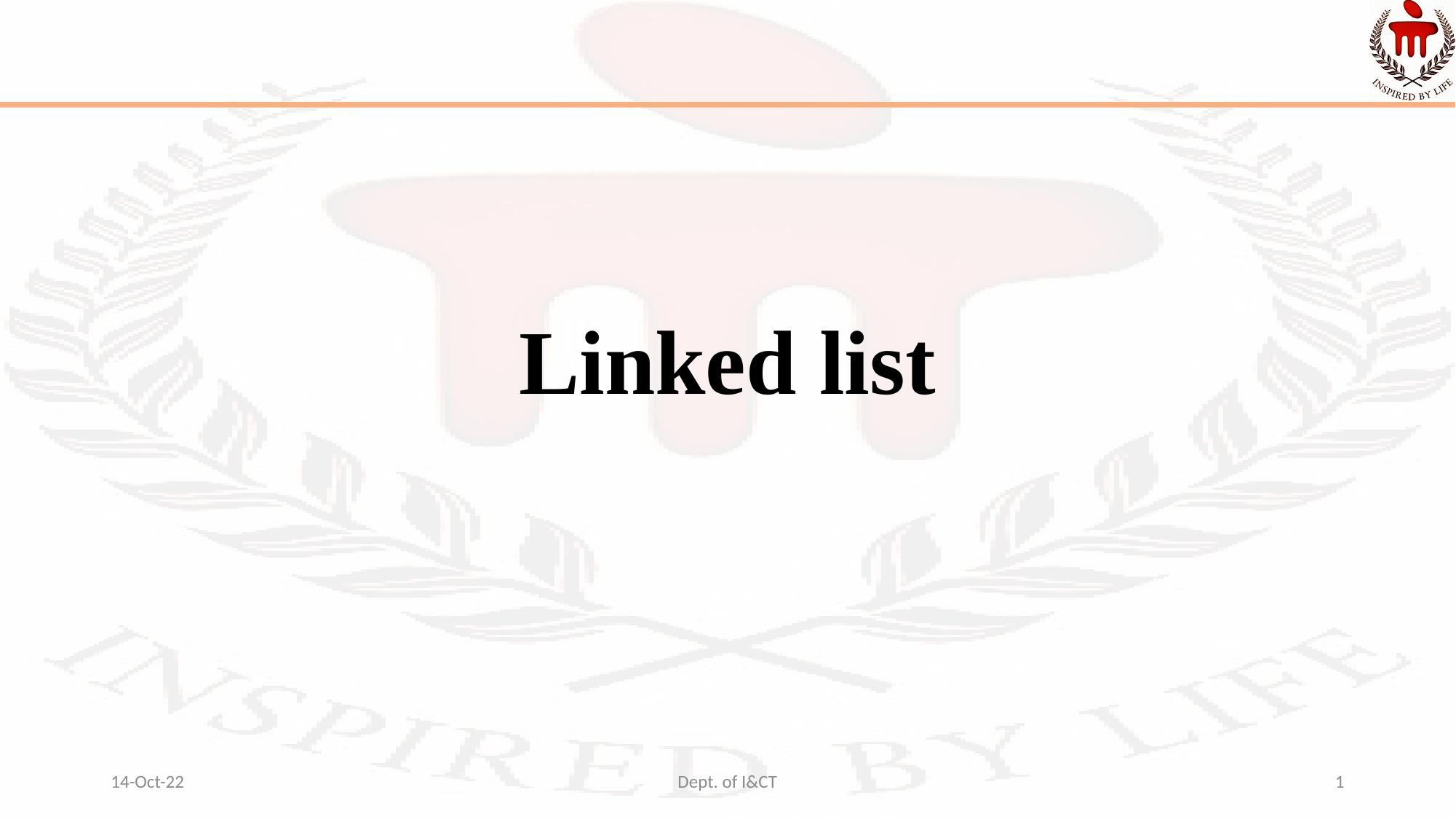

# Linked list

14-Oct-22
Dept. of I&CT
1